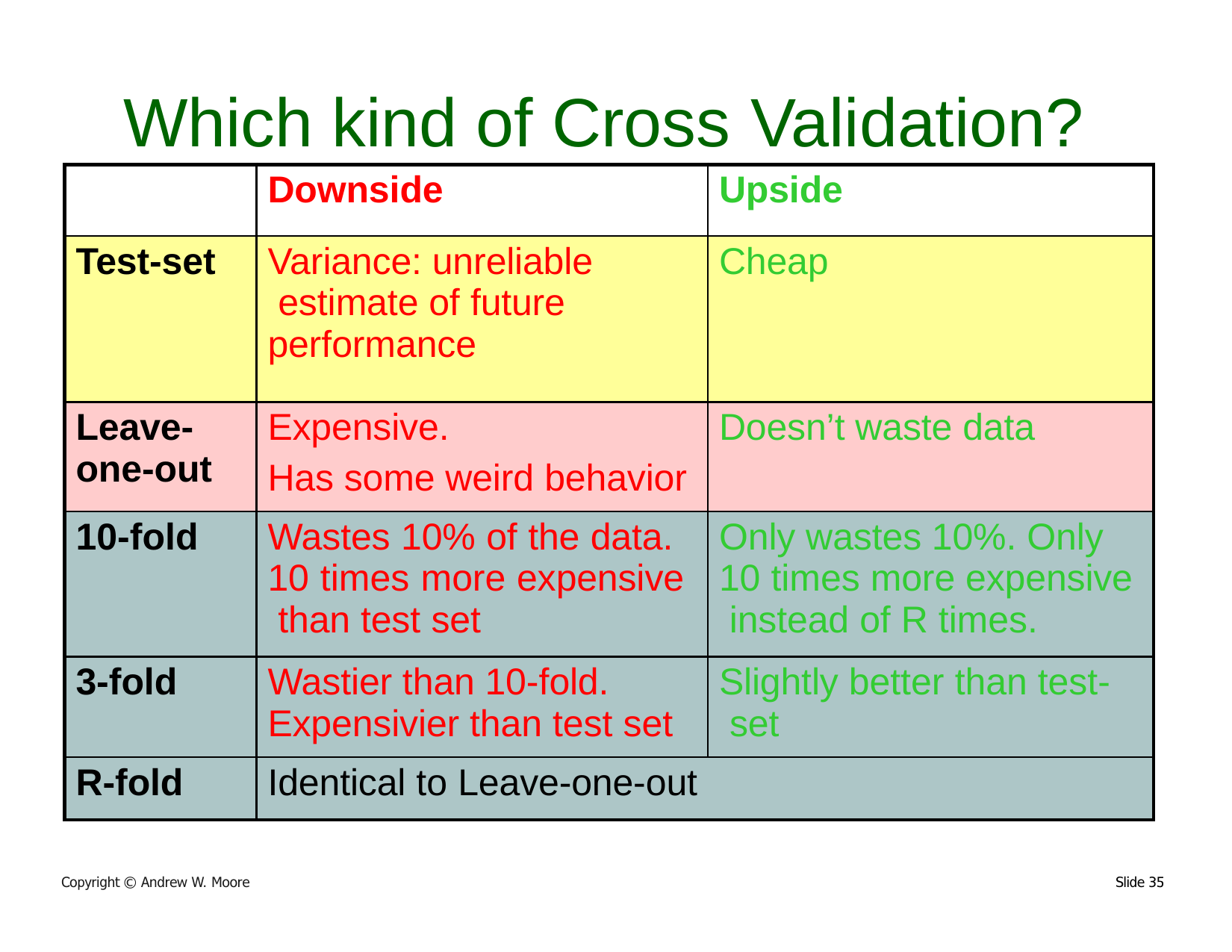

# Which kind of Cross Validation?
|  | Downside | Upside |
| --- | --- | --- |
| Test-set | Variance: unreliable estimate of future performance | Cheap |
| Leave- one-out | Expensive. Has some weird behavior | Doesn’t waste data |
| 10-fold | Wastes 10% of the data. 10 times more expensive than test set | Only wastes 10%. Only 10 times more expensive instead of R times. |
| 3-fold | Wastier than 10-fold. Expensivier than test set | Slightly better than test- set |
| R-fold | Identical to Leave-one-out |  |
Copyright © Andrew W. Moore
Slide 35